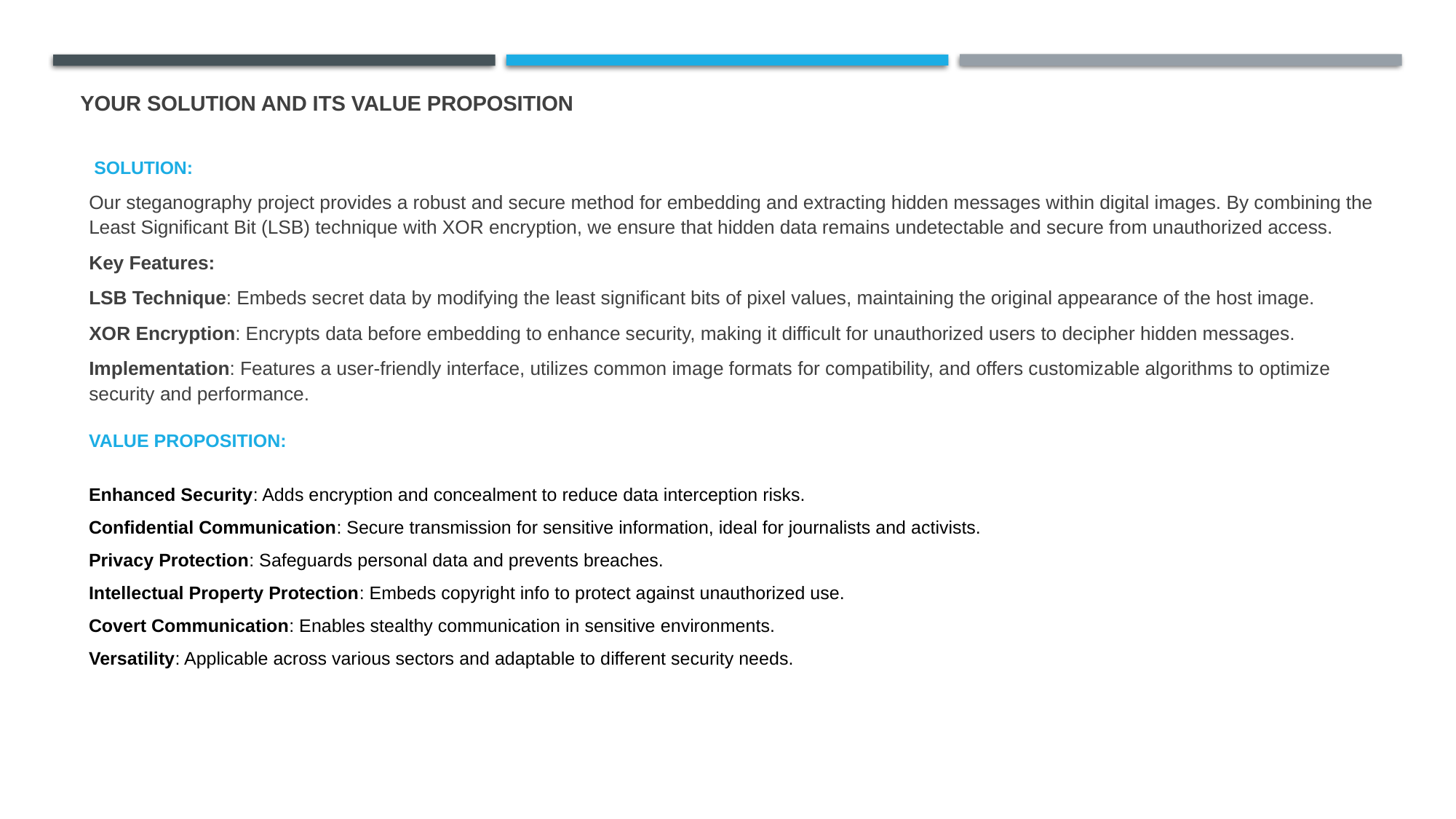

# YOUR SOLUTION AND ITS VALUE PROPOSITION
 SOLUTION:
Our steganography project provides a robust and secure method for embedding and extracting hidden messages within digital images. By combining the Least Significant Bit (LSB) technique with XOR encryption, we ensure that hidden data remains undetectable and secure from unauthorized access.
Key Features:
LSB Technique: Embeds secret data by modifying the least significant bits of pixel values, maintaining the original appearance of the host image.
XOR Encryption: Encrypts data before embedding to enhance security, making it difficult for unauthorized users to decipher hidden messages.
Implementation: Features a user-friendly interface, utilizes common image formats for compatibility, and offers customizable algorithms to optimize security and performance.

VALUE PROPOSITION:

Enhanced Security: Adds encryption and concealment to reduce data interception risks.
Confidential Communication: Secure transmission for sensitive information, ideal for journalists and activists.
Privacy Protection: Safeguards personal data and prevents breaches.
Intellectual Property Protection: Embeds copyright info to protect against unauthorized use.
Covert Communication: Enables stealthy communication in sensitive environments.
Versatility: Applicable across various sectors and adaptable to different security needs.